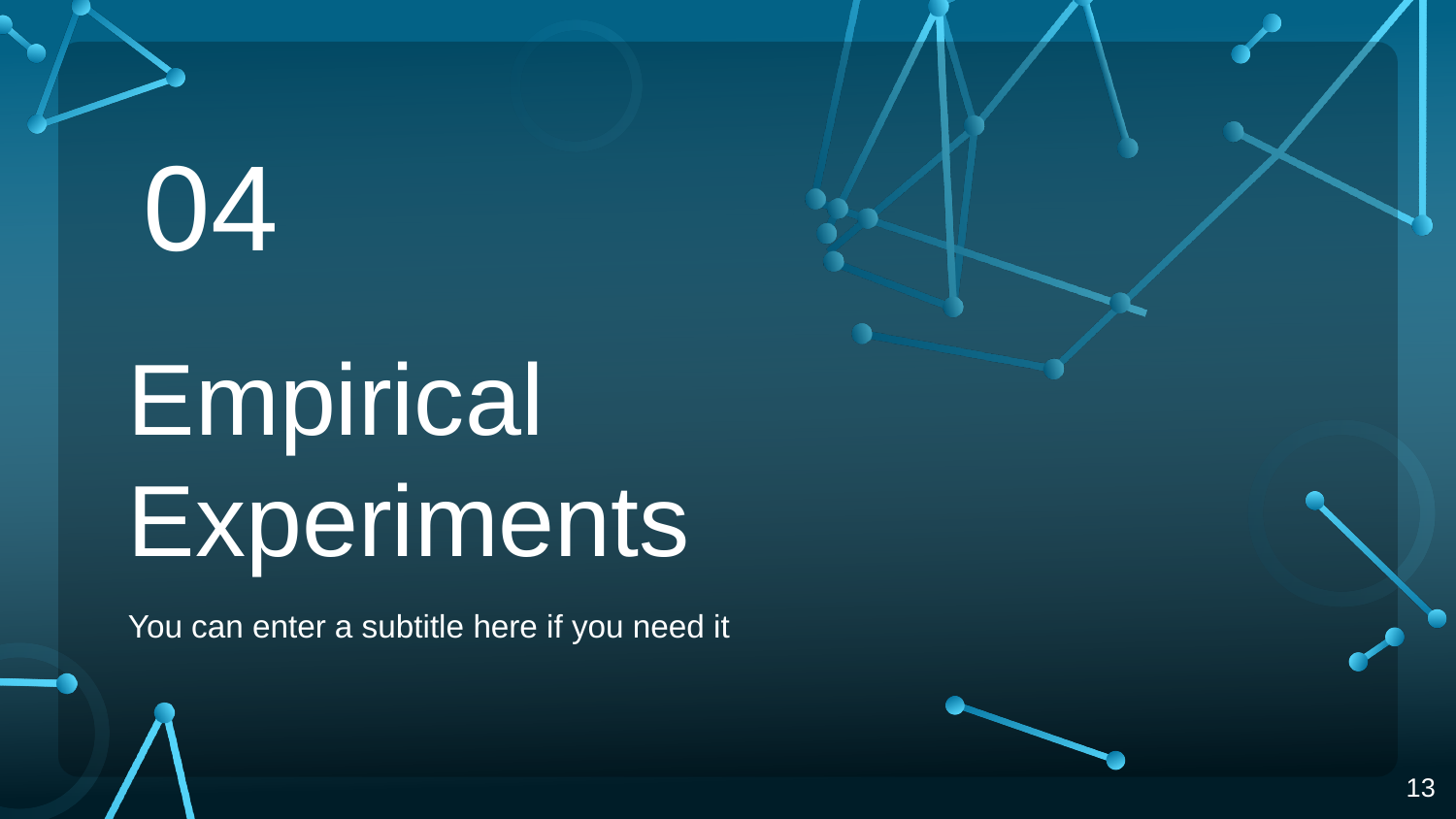

04
# Empirical Experiments
You can enter a subtitle here if you need it
13